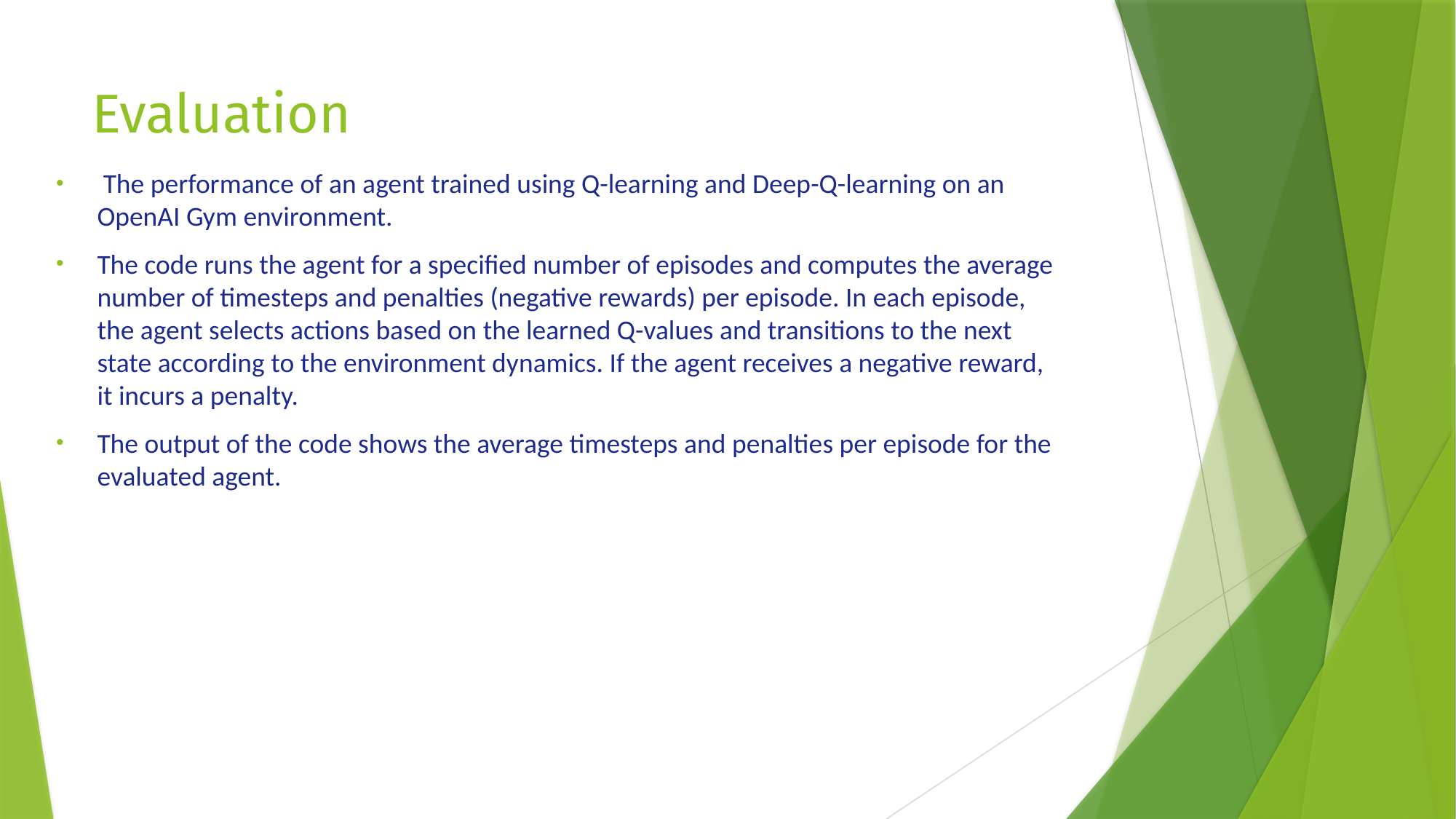

# Evaluation
 The performance of an agent trained using Q-learning and Deep-Q-learning on an OpenAI Gym environment.
The code runs the agent for a specified number of episodes and computes the average number of timesteps and penalties (negative rewards) per episode. In each episode, the agent selects actions based on the learned Q-values and transitions to the next state according to the environment dynamics. If the agent receives a negative reward, it incurs a penalty.
The output of the code shows the average timesteps and penalties per episode for the evaluated agent.